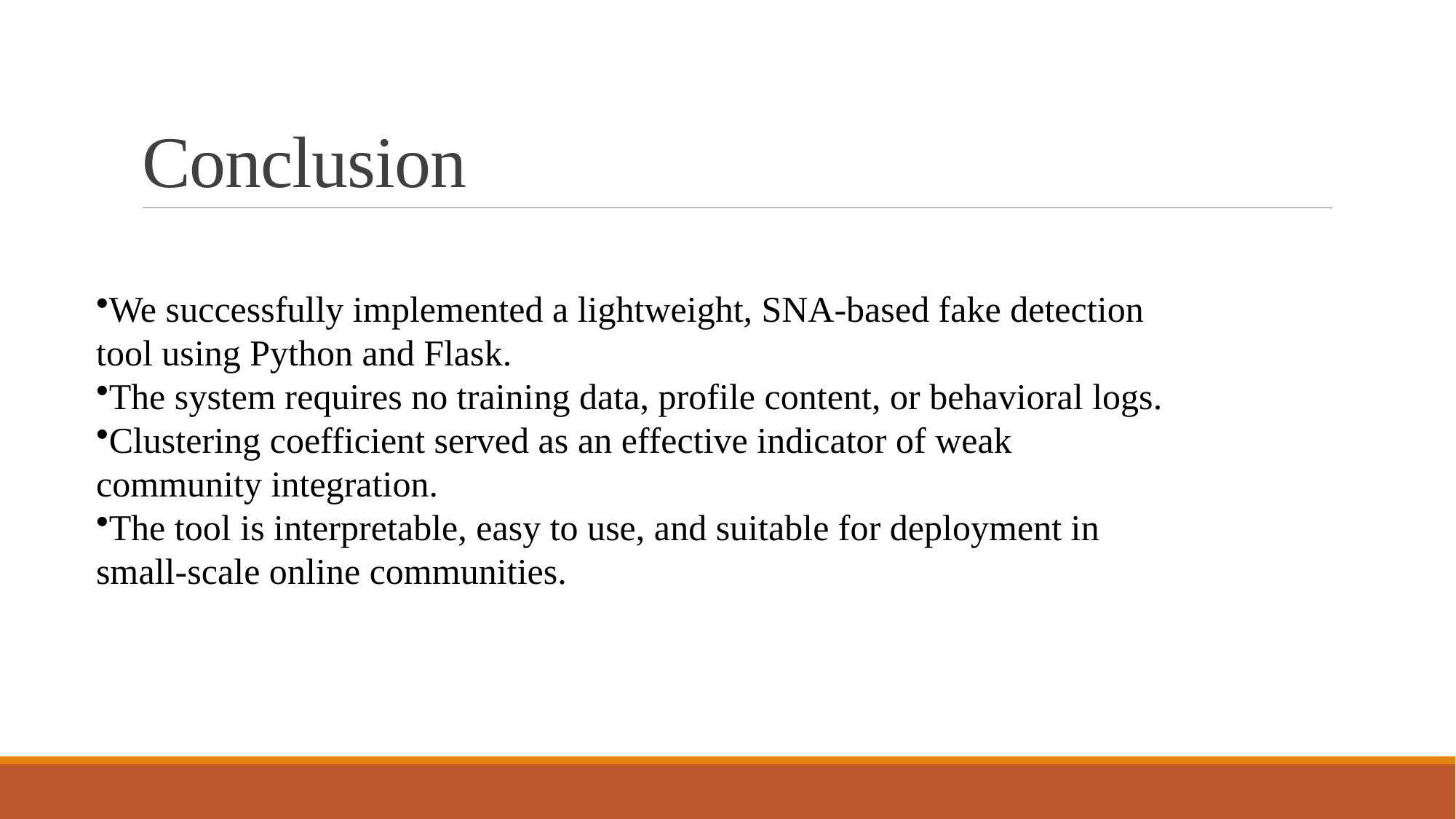

# Conclusion
We successfully implemented a lightweight, SNA-based fake detection tool using Python and Flask.
The system requires no training data, profile content, or behavioral logs.
Clustering coefficient served as an effective indicator of weak community integration.
The tool is interpretable, easy to use, and suitable for deployment in small-scale online communities.